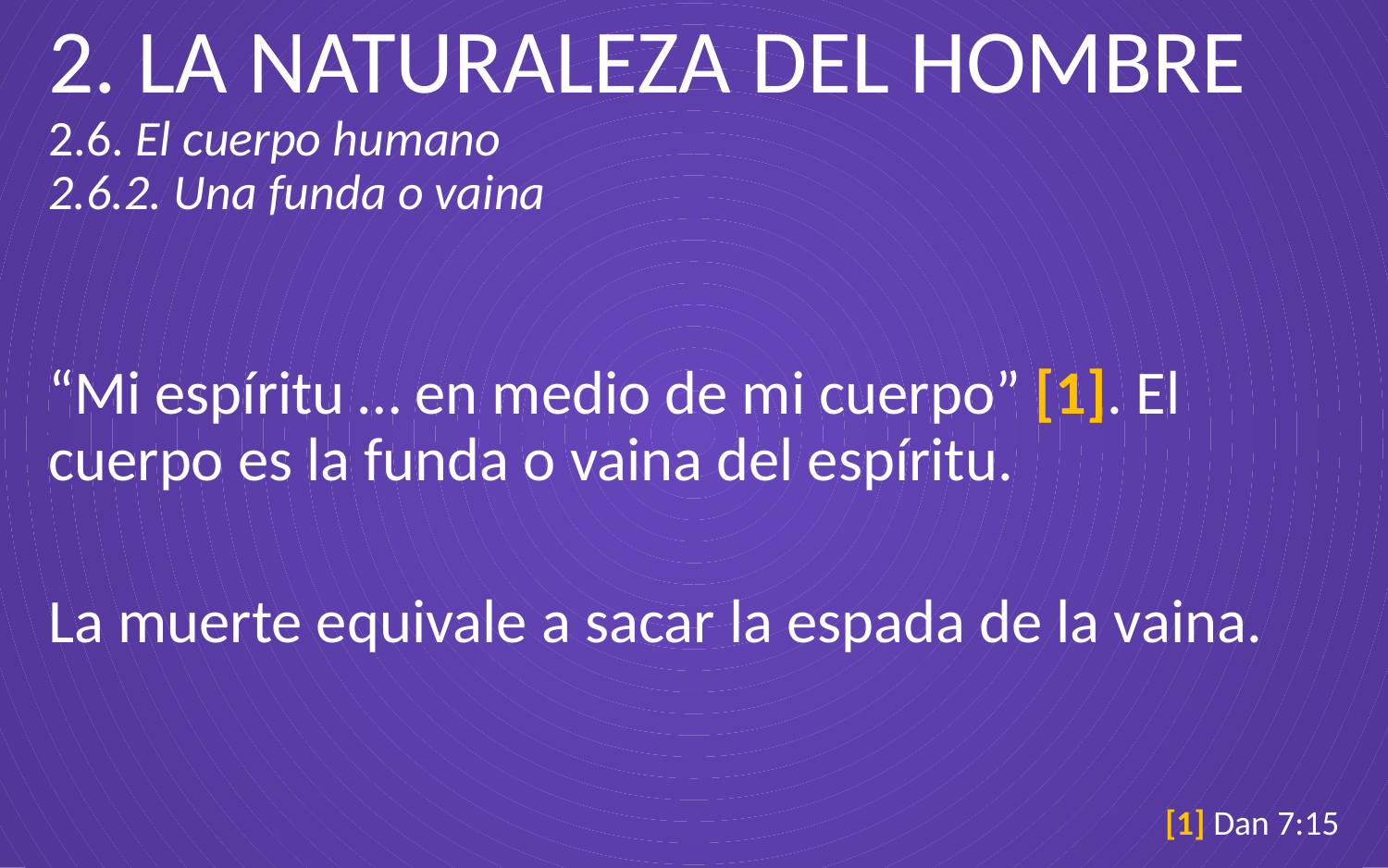

# 2. LA NATURALEZA DEL HOMBRE 2.6. El cuerpo humano 2.6.2. Una funda o vaina
“Mi espíritu … en medio de mi cuerpo” [1]. El cuerpo es la funda o vaina del espíritu.

La muerte equivale a sacar la espada de la vaina.
[1] Dan 7:15